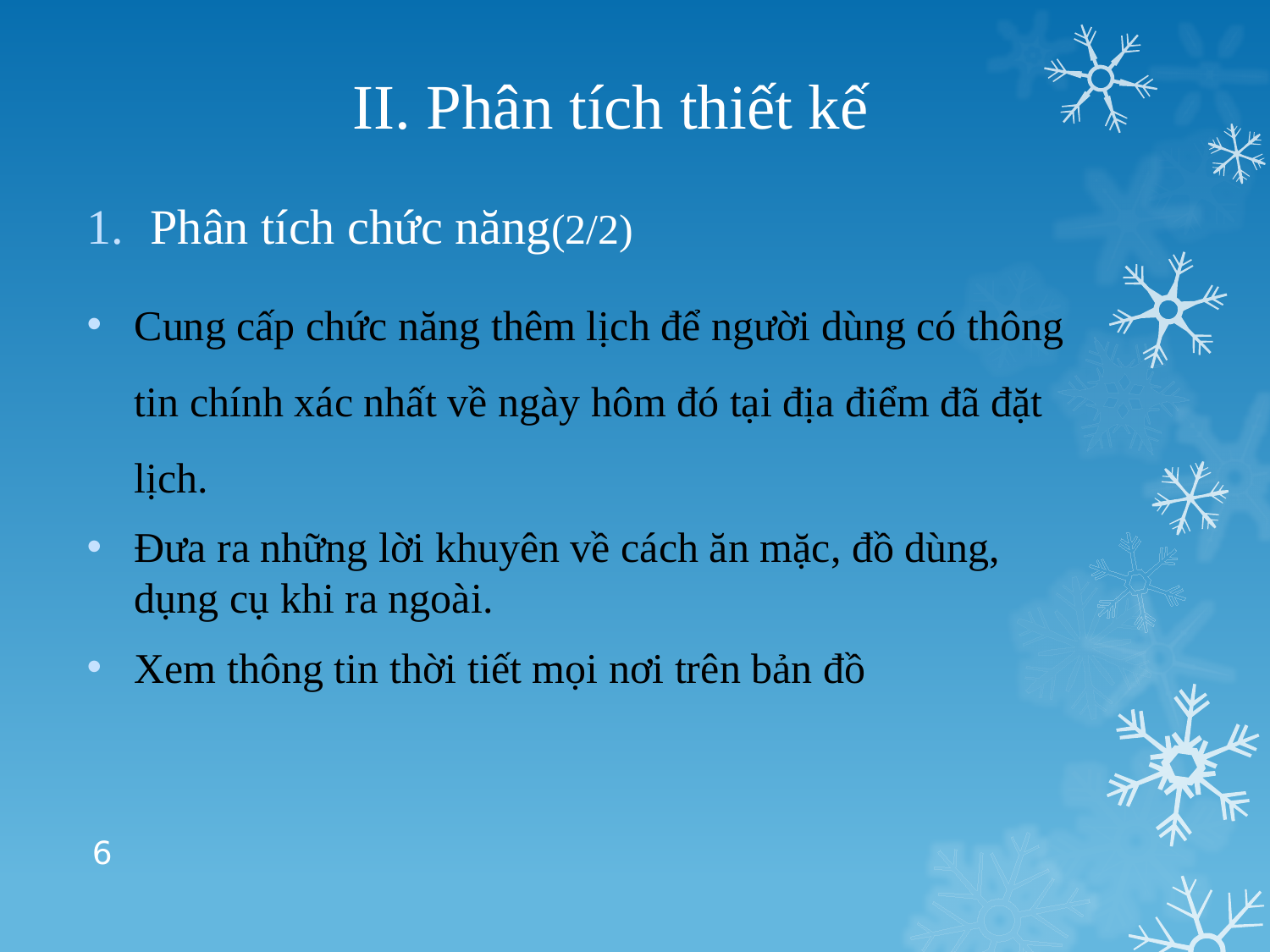

# II. Phân tích thiết kế
Phân tích chức năng(2/2)
Cung cấp chức năng thêm lịch để người dùng có thông tin chính xác nhất về ngày hôm đó tại địa điểm đã đặt lịch.
Đưa ra những lời khuyên về cách ăn mặc, đồ dùng, dụng cụ khi ra ngoài.
Xem thông tin thời tiết mọi nơi trên bản đồ
6